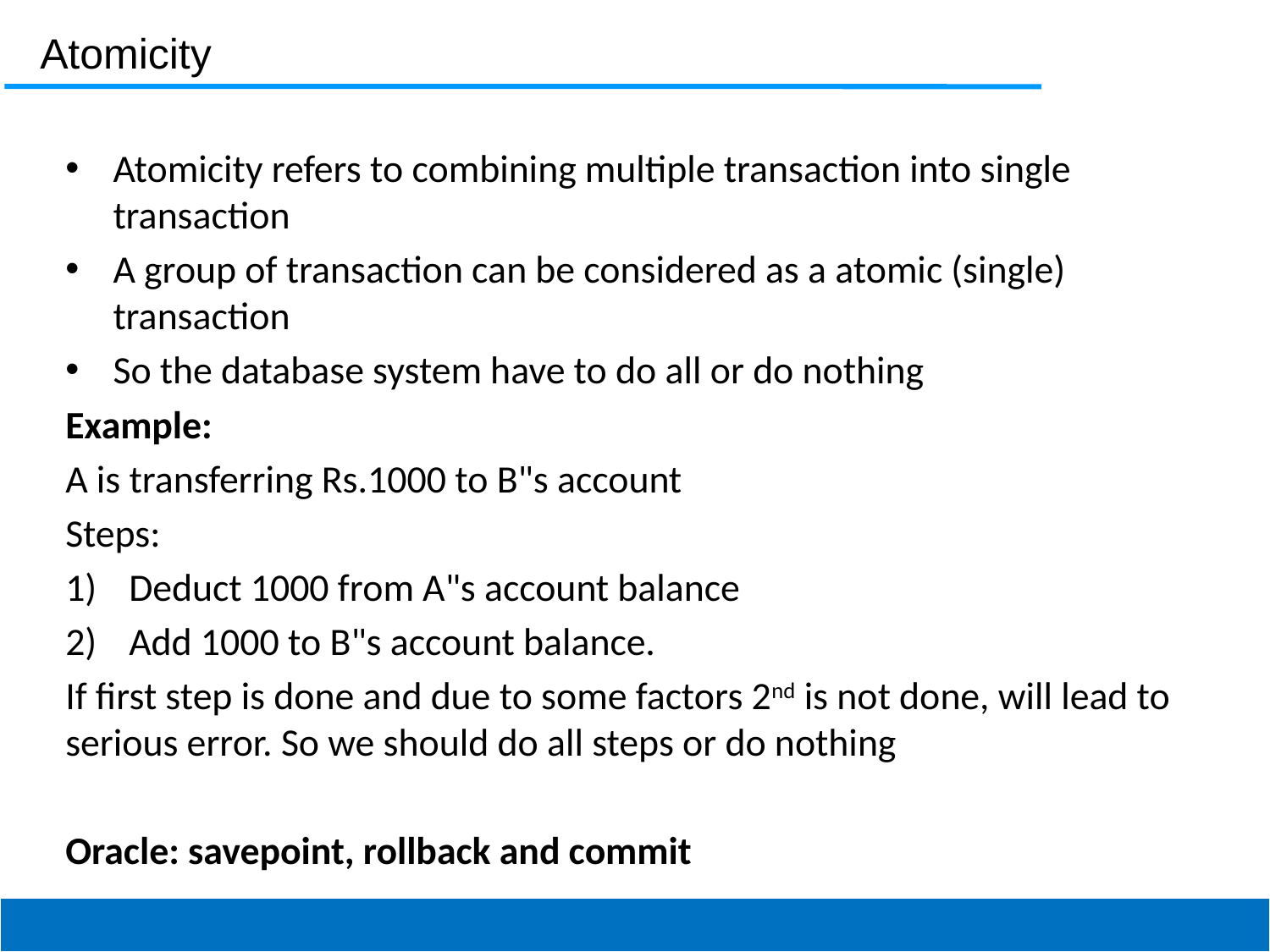

Atomicity

Atomicity refers to combining multiple transaction into single transaction
A group of transaction can be considered as a atomic (single) transaction
So the database system have to do all or do nothing
Example:
A is transferring Rs.1000 to B"s account
Steps:
Deduct 1000 from A"s account balance
Add 1000 to B"s account balance.
If first step is done and due to some factors 2nd is not done, will lead to serious error. So we should do all steps or do nothing

Oracle: savepoint, rollback and commit